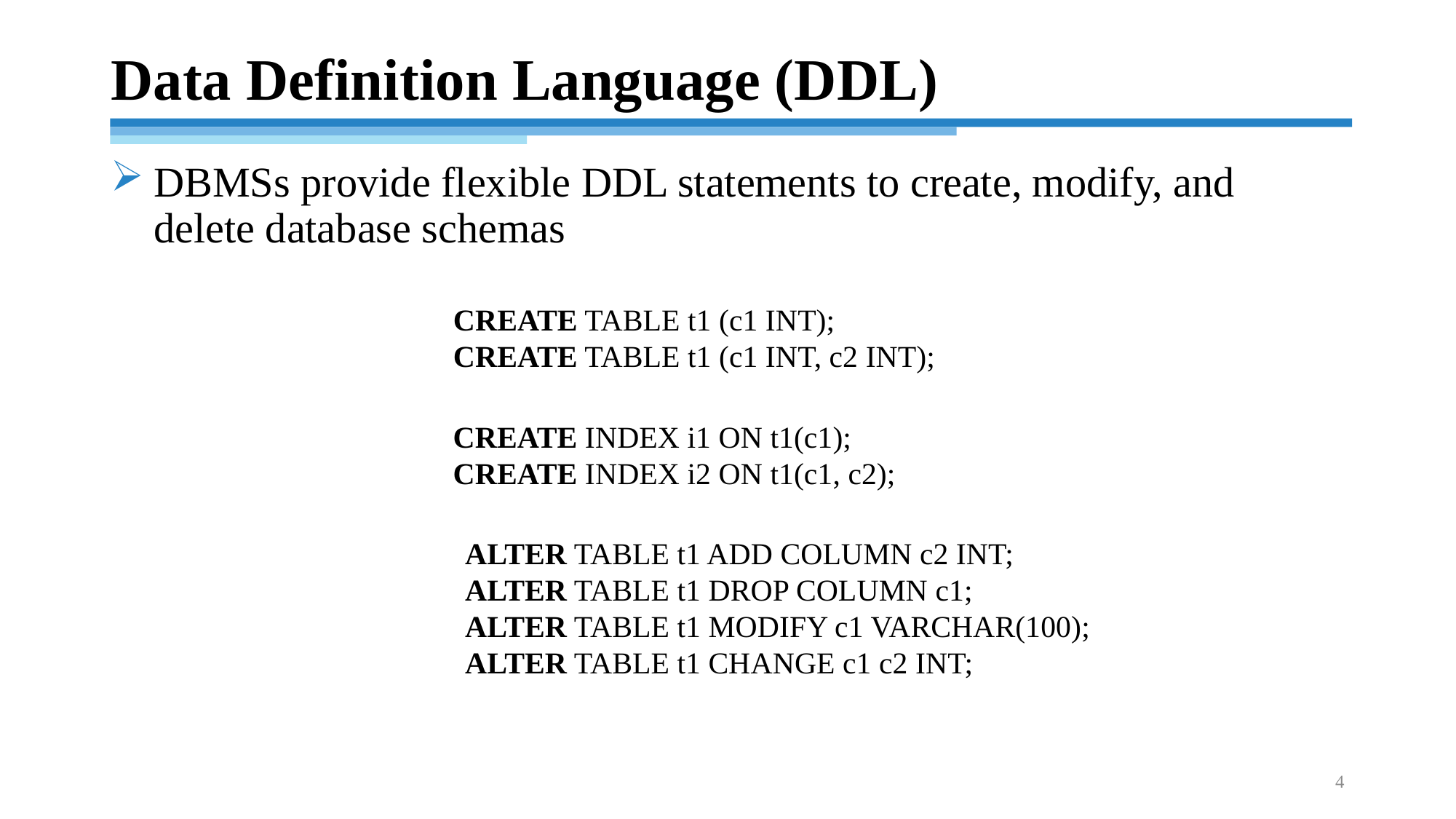

# Data Definition Language (DDL)
DBMSs provide flexible DDL statements to create, modify, and delete database schemas
CREATE TABLE t1 (c1 INT);
CREATE TABLE t1 (c1 INT, c2 INT);
CREATE INDEX i1 ON t1(c1);
CREATE INDEX i2 ON t1(c1, c2);
ALTER TABLE t1 ADD COLUMN c2 INT;
ALTER TABLE t1 DROP COLUMN c1;
ALTER TABLE t1 MODIFY c1 VARCHAR(100);
ALTER TABLE t1 CHANGE c1 c2 INT;
4